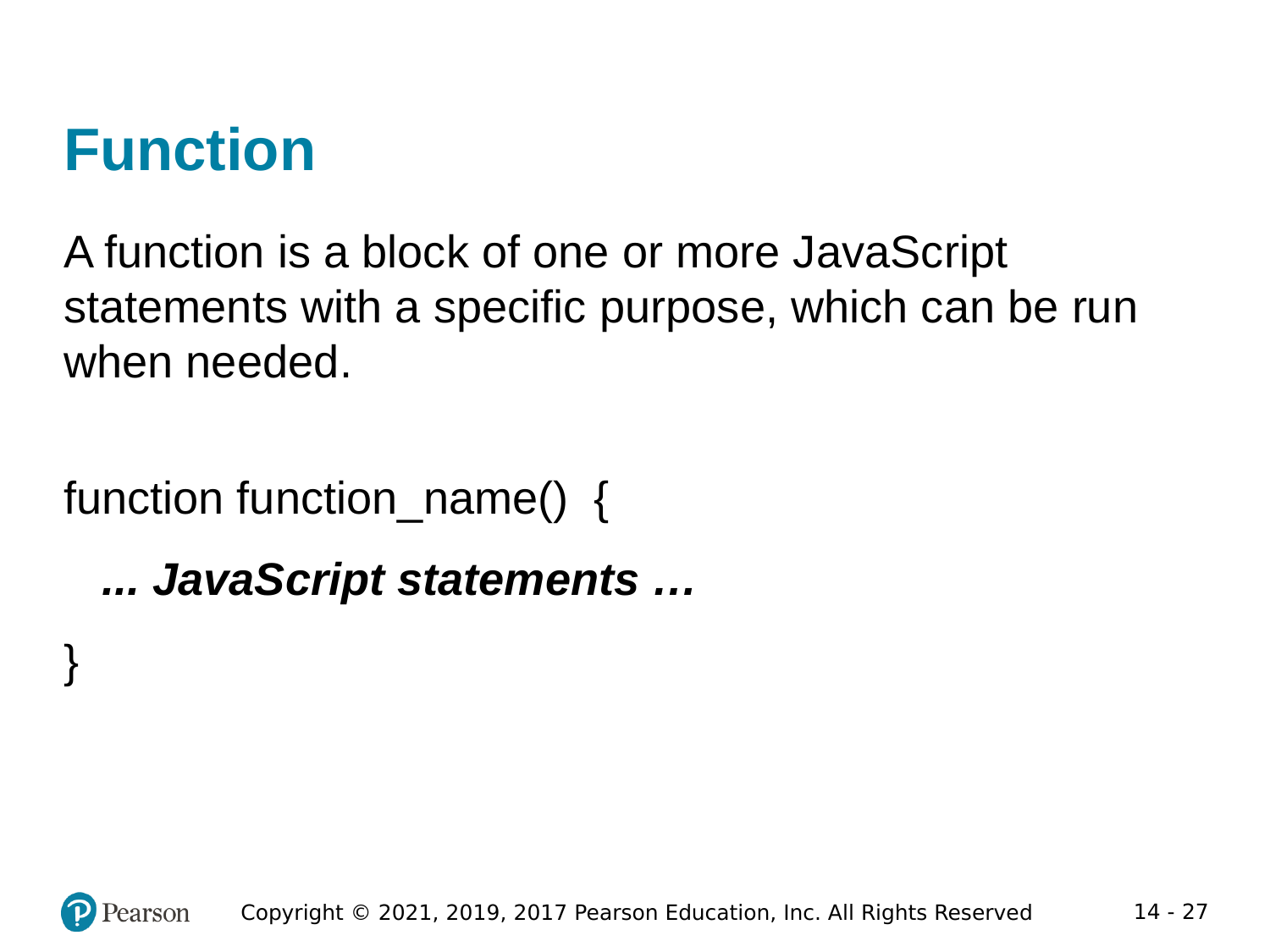

# Function
A function is a block of one or more JavaScript statements with a specific purpose, which can be run when needed.
function function_name()  {
   ... JavaScript statements …
}